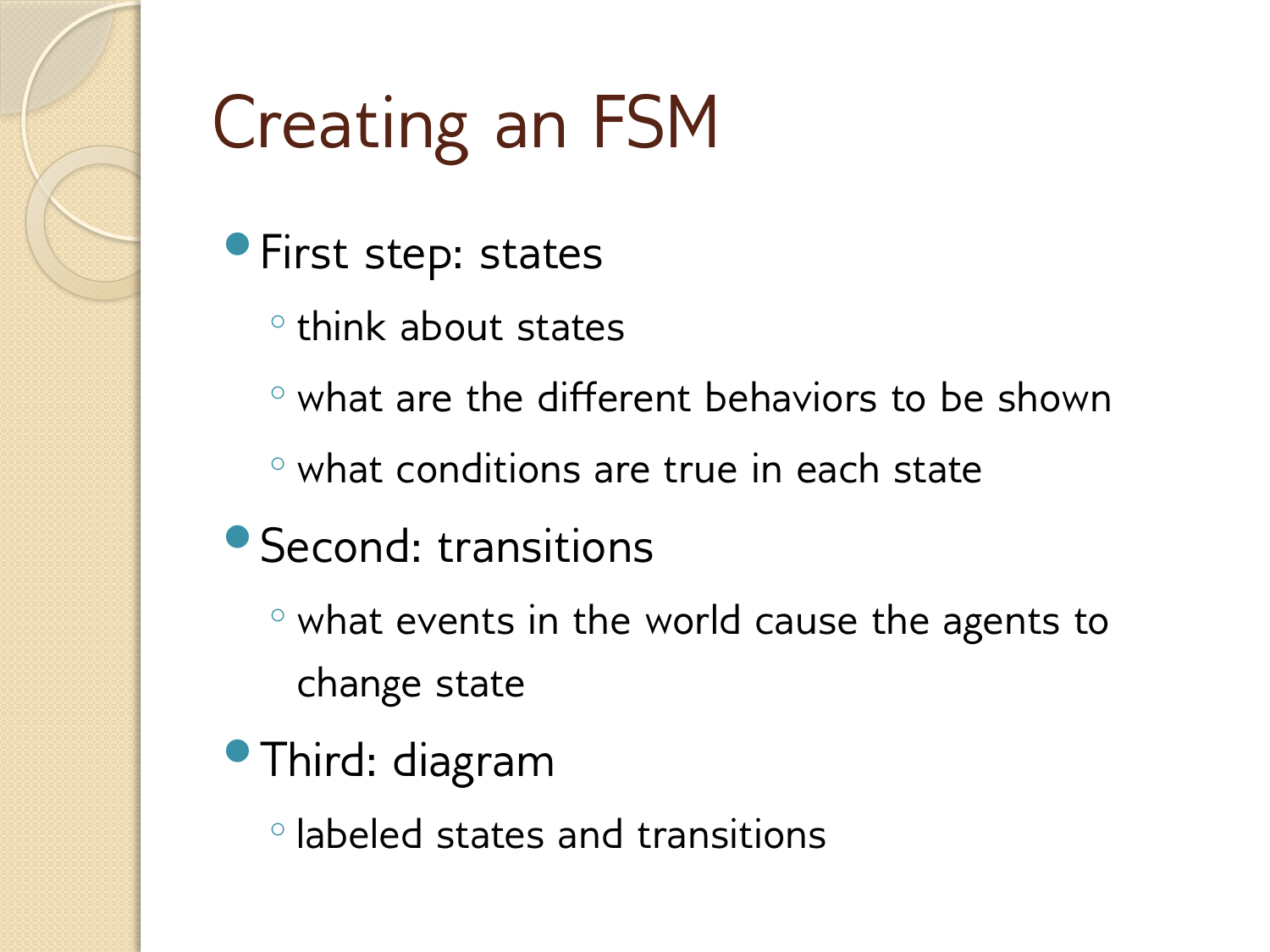

# Creating an FSM
First step: states
think about states
what are the different behaviors to be shown
what conditions are true in each state
Second: transitions
what events in the world cause the agents to change state
Third: diagram
labeled states and transitions